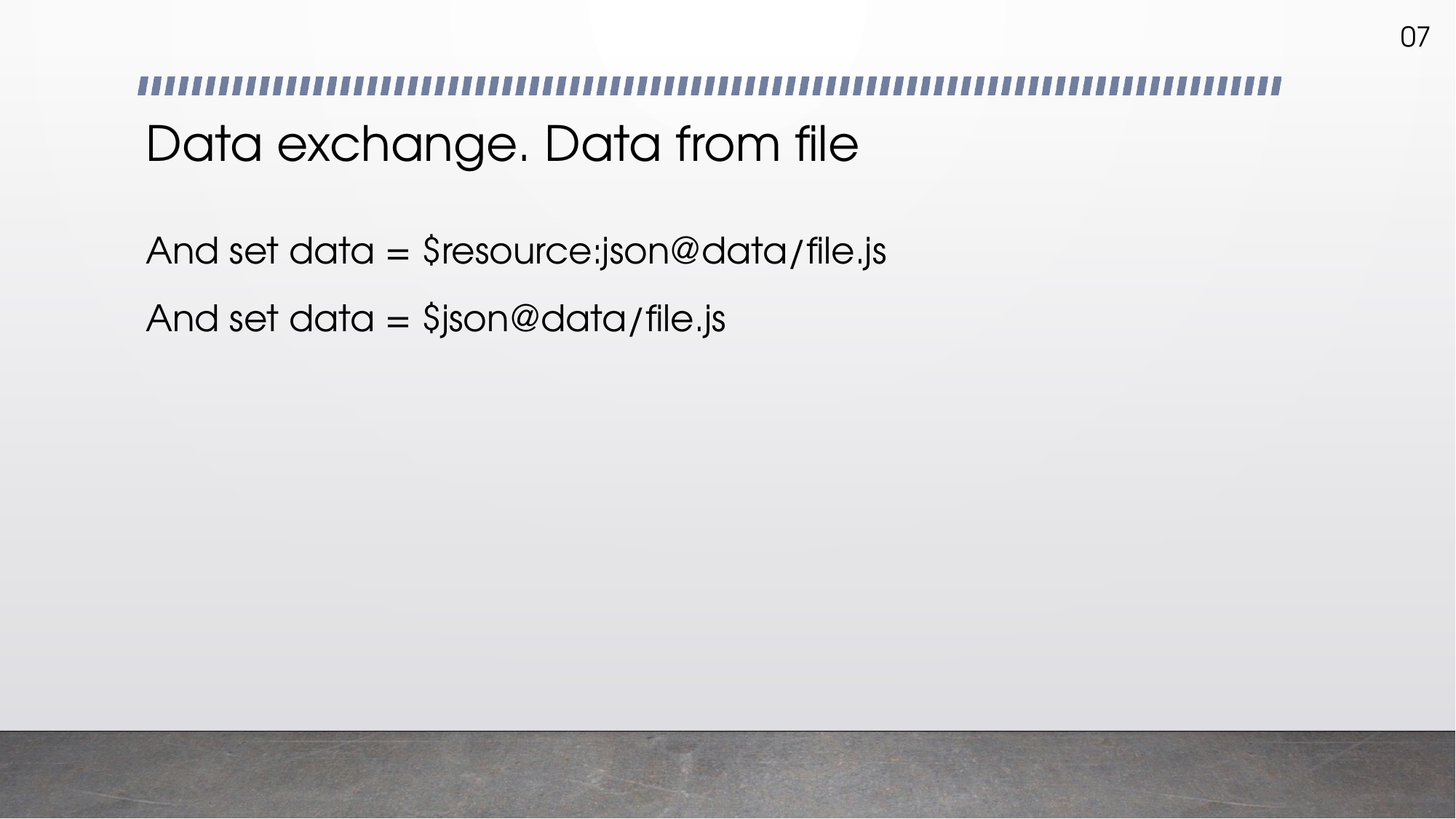

07
# Data exchange. Data from file
And set data = $resource:json@data/file.js
And set data = $json@data/file.js